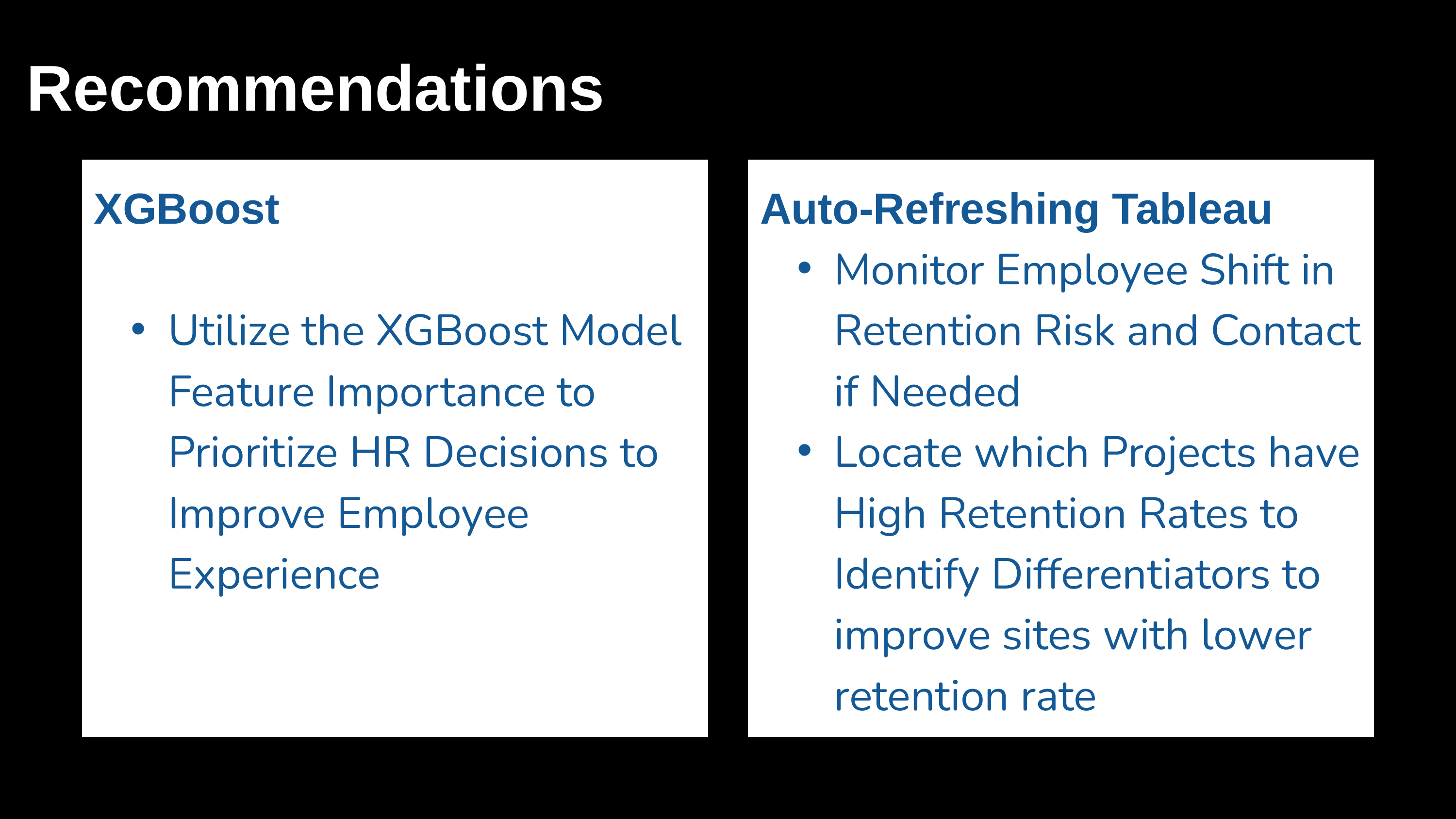

Recommendations

XGBoost

Utilize the XGBoost Model Feature Importance to Prioritize HR Decisions to Improve Employee Experience

Auto-Refreshing Tableau
Monitor Employee Shift in Retention Risk and Contact if Needed
Locate which Projects have High Retention Rates to Identify Differentiators to improve sites with lower retention rate